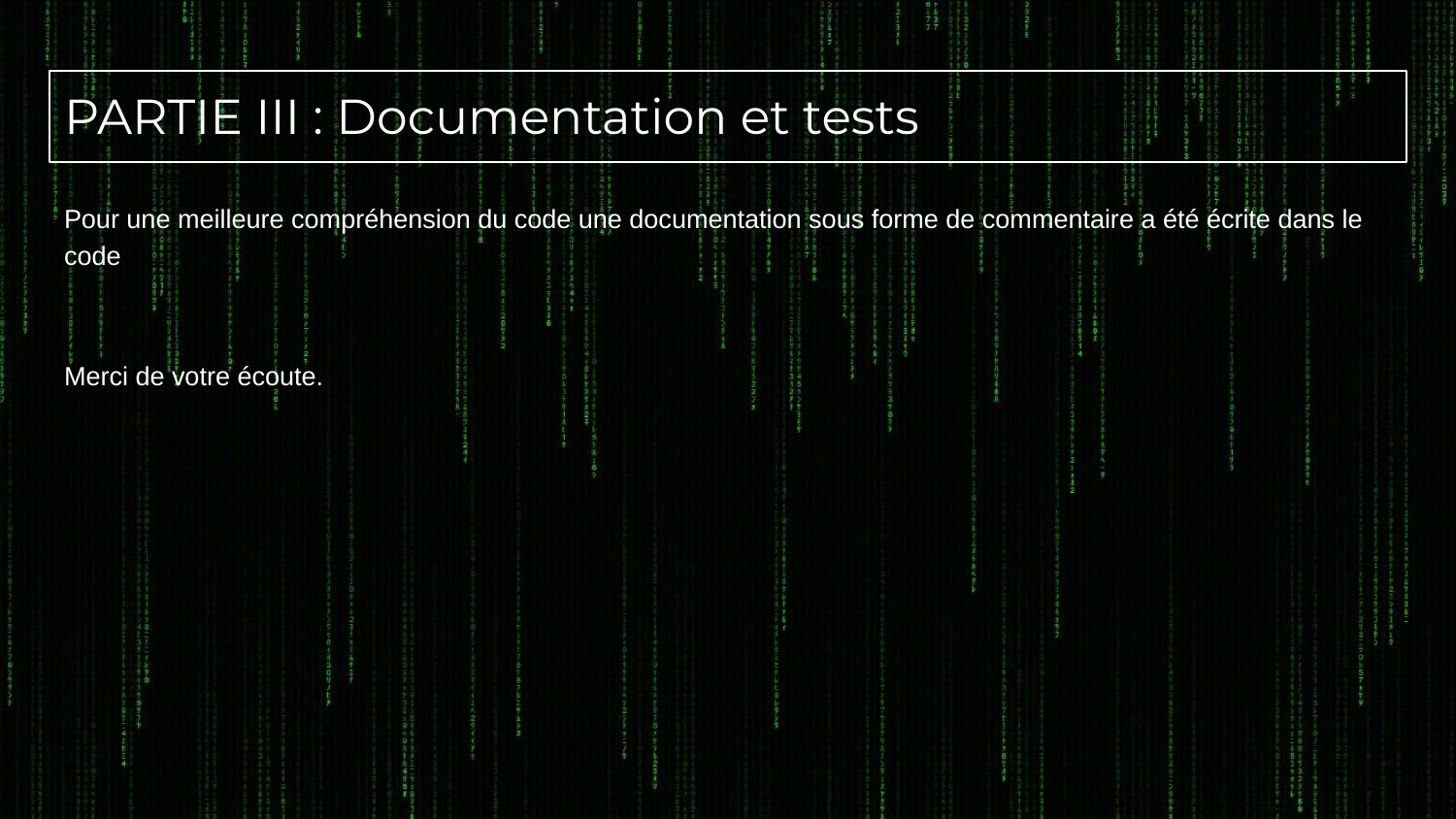

# PARTIE III : Documentation et tests
Pour une meilleure compréhension du code une documentation sous forme de commentaire a été écrite dans le code

Merci de votre écoute.